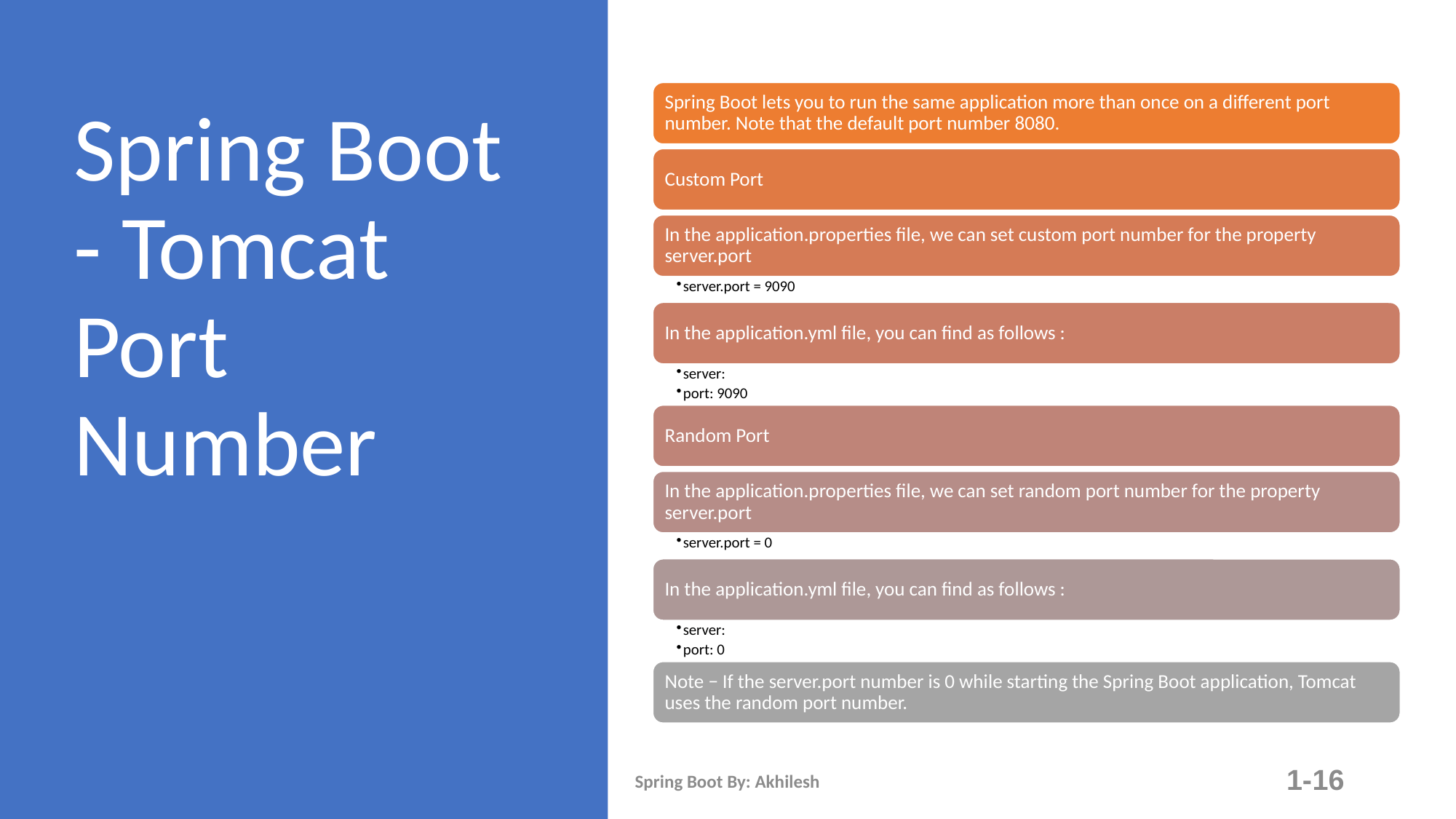

# Spring Boot - Tomcat Port Number
Spring Boot lets you to run the same application more than once on a different port number. Note that the default port number 8080.
Custom Port
In the application.properties file, we can set custom port number for the property server.port
server.port = 9090
In the application.yml file, you can find as follows :
server:
port: 9090
Random Port
In the application.properties file, we can set random port number for the property server.port
server.port = 0
In the application.yml file, you can find as follows :
server:
port: 0
Note − If the server.port number is 0 while starting the Spring Boot application, Tomcat uses the random port number.
Spring Boot By: Akhilesh
1-16